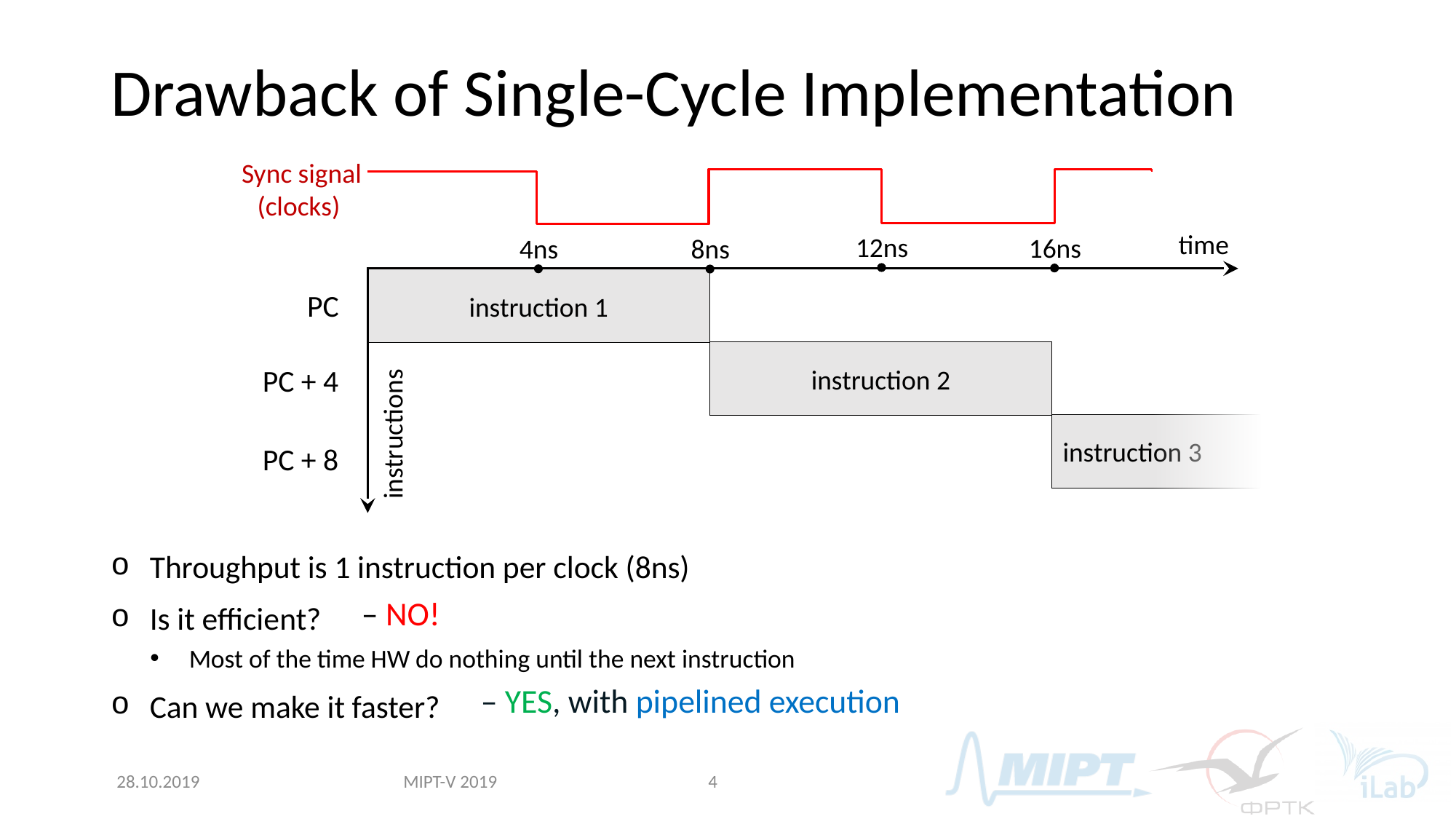

# Drawback of Single-Cycle Implementation
Sync signal
(clocks)

time
12ns

16ns

4ns

8ns

instructions
instruction 1
PC
instruction 2
PC + 4

instruction 3
PC + 8
Throughput is 1 instruction per clock (8ns)
Is it efficient?
Most of the time HW do nothing until the next instruction
Can we make it faster?
– NO!
– YES, with pipelined execution
MIPT-V 2019
28.10.2019
4